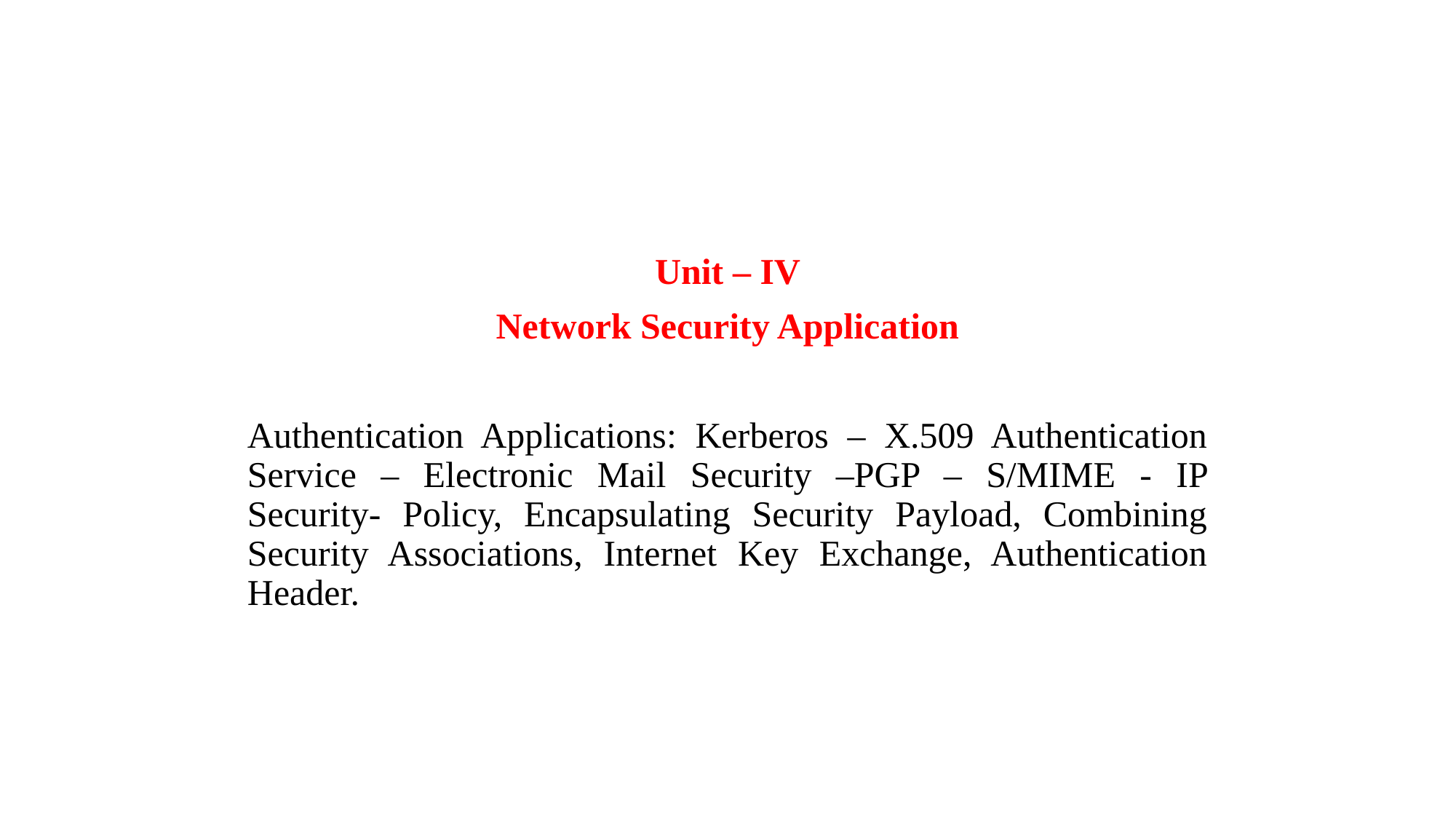

Unit – IV
Network Security Application

Authentication Applications: Kerberos – X.509 Authentication Service – Electronic Mail Security –PGP – S/MIME - IP Security- Policy, Encapsulating Security Payload, Combining Security Associations, Internet Key Exchange, Authentication Header.